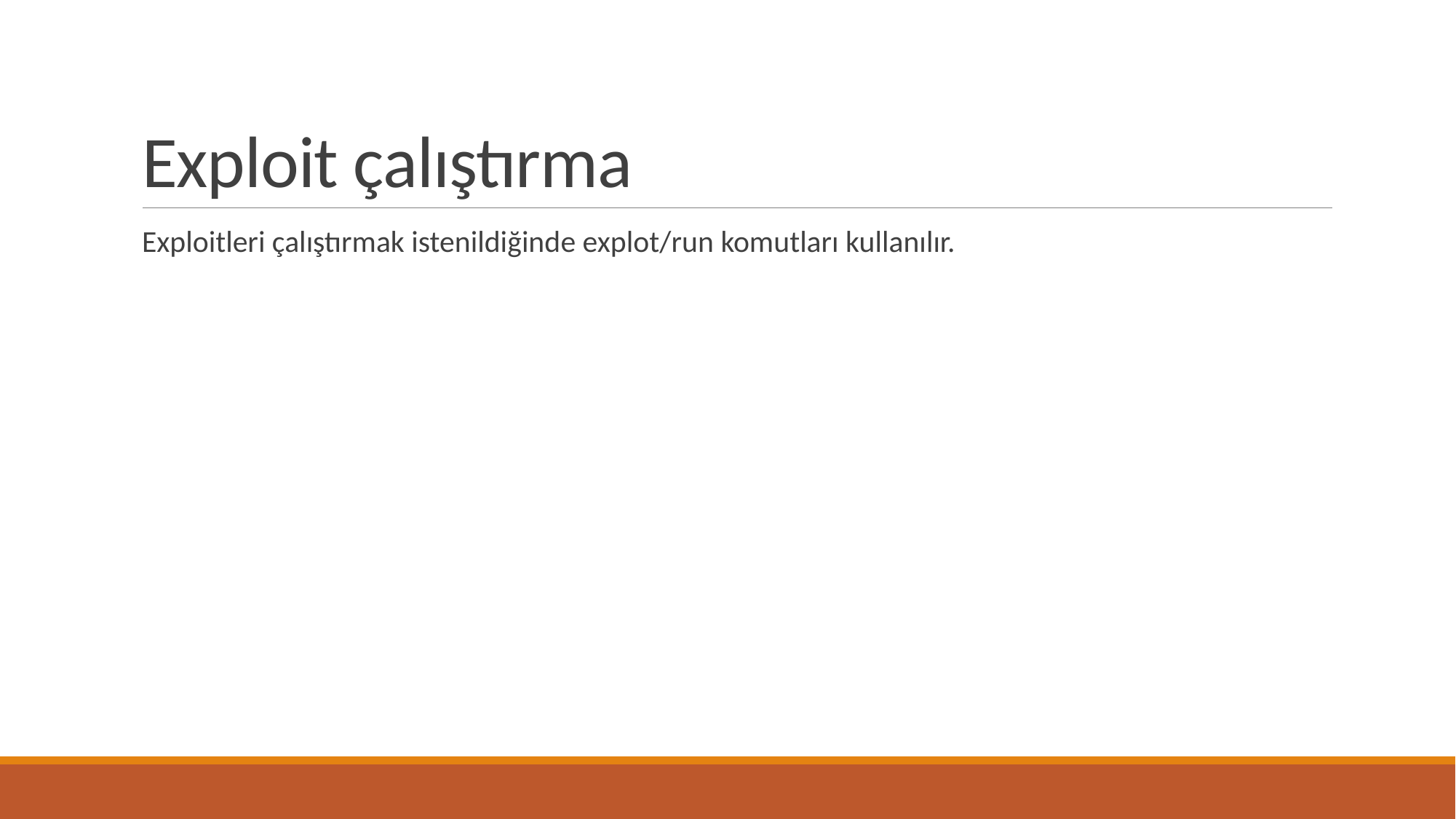

# Exploit çalıştırma
Exploitleri çalıştırmak istenildiğinde explot/run komutları kullanılır.